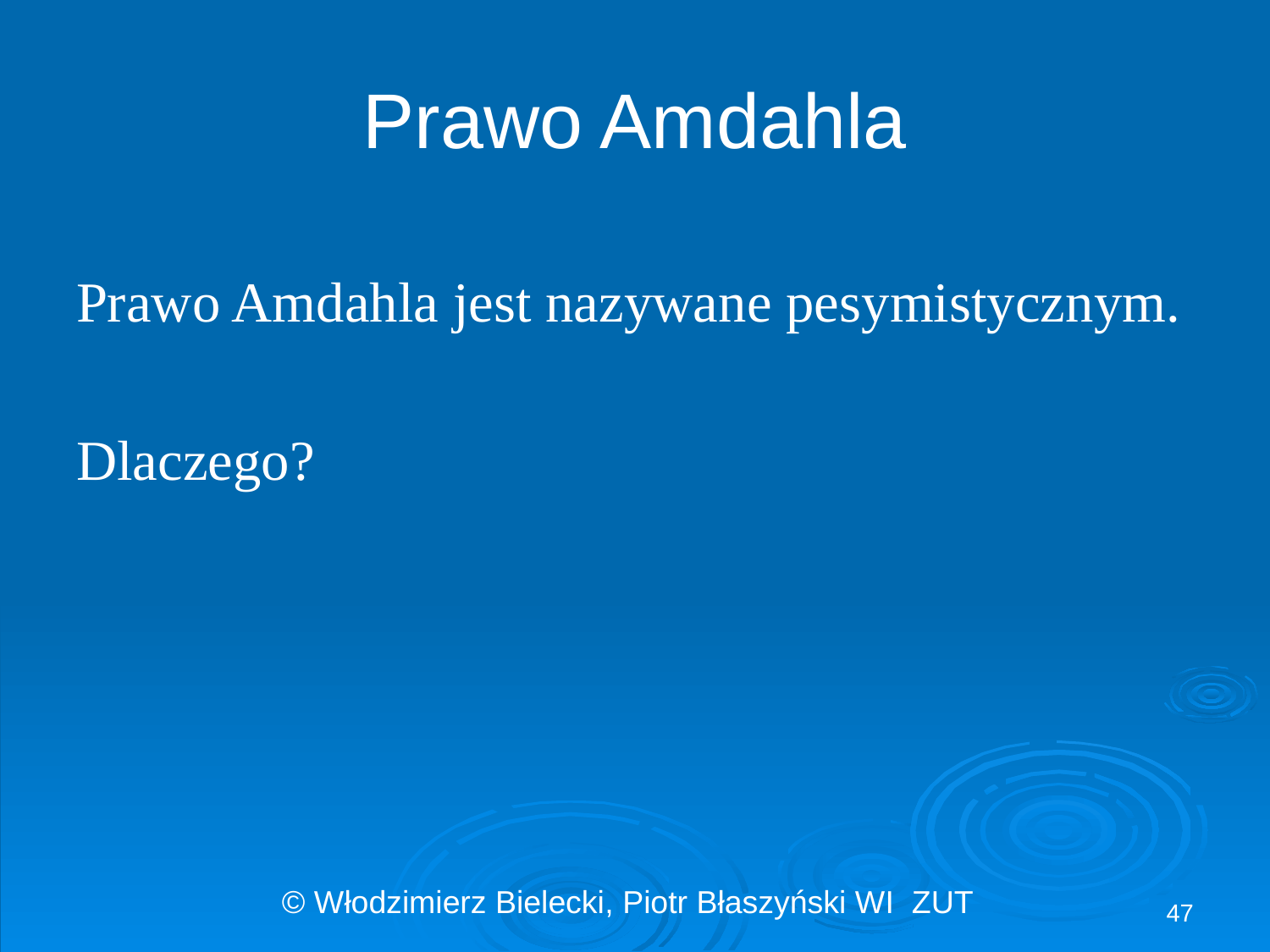

# Prawo Amdahla

Prawo Amdahla jest nazywane pesymistycznym.

Dlaczego?
47
© Włodzimierz Bielecki, Piotr Błaszyński WI  ZUT